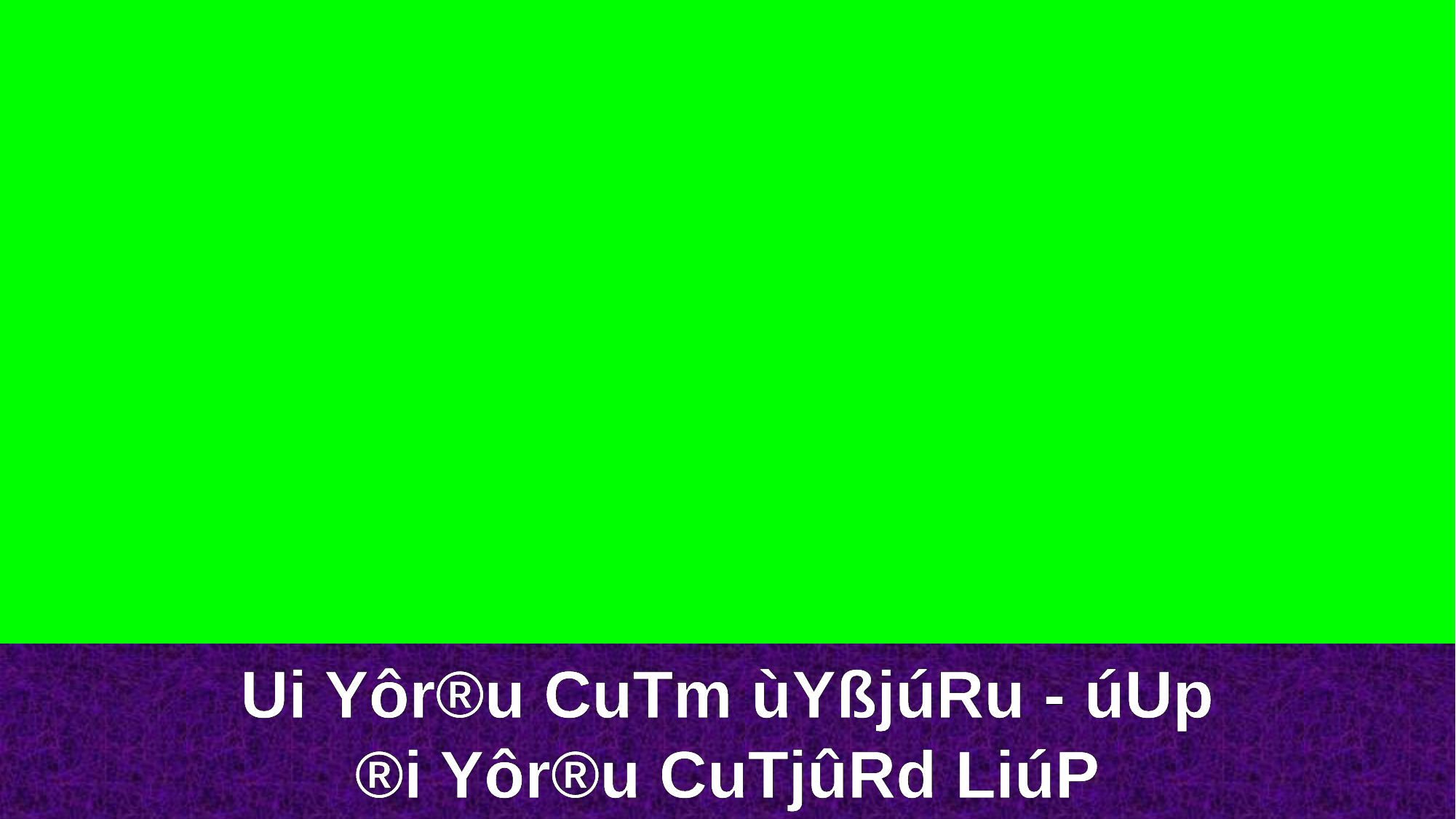

Ui Yôr®u CuTm ùYßjúRu - úUp
®i Yôr®u CuTjûRd LiúP